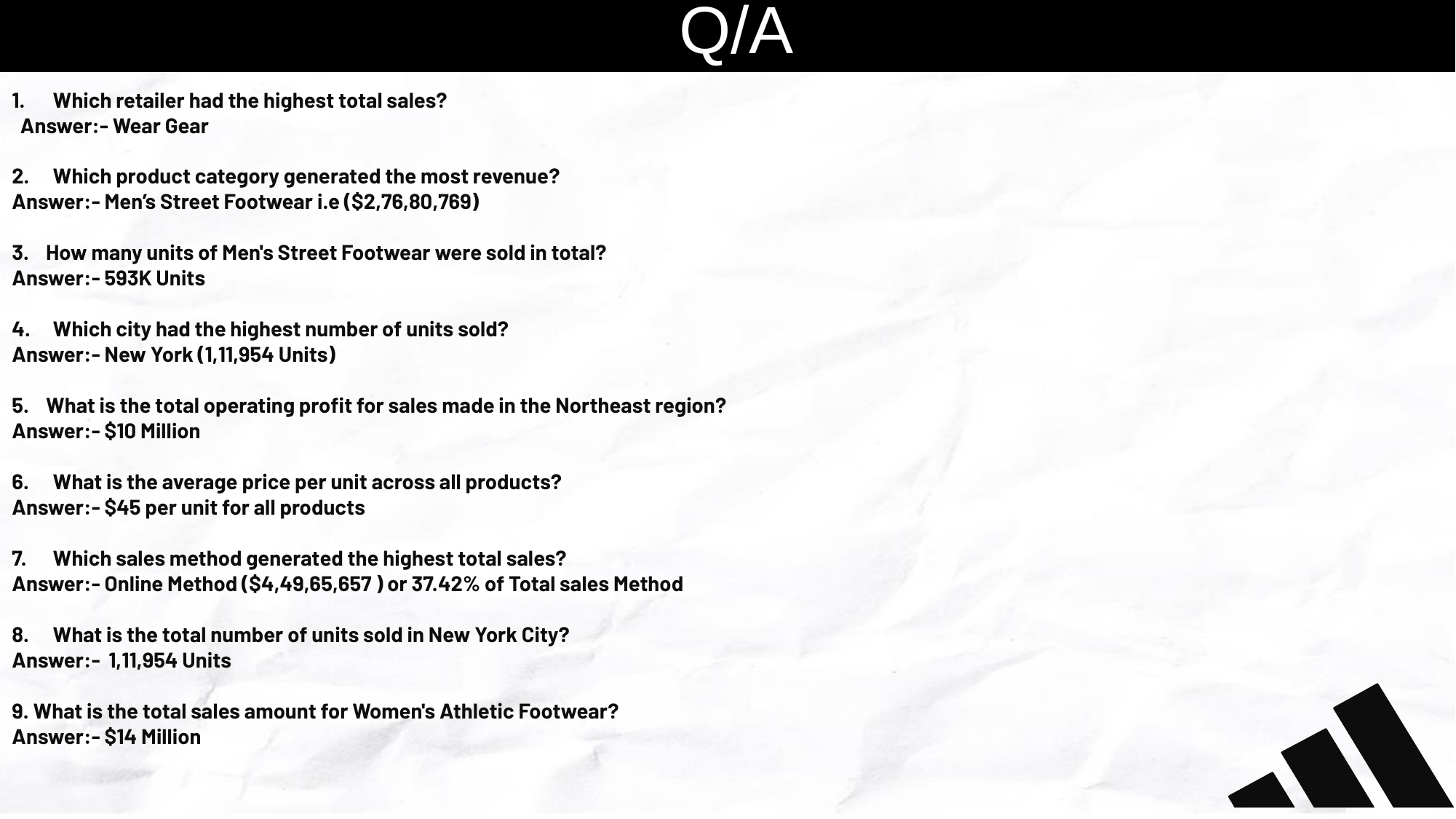

Q/A

Which retailer had the highest total sales?
  Answer:- Wear Gear

Which product category generated the most revenue?
Answer:- Men’s Street Footwear i.e ($2,76,80,769)

3.    How many units of Men's Street Footwear were sold in total?
Answer:- 593K Units

Which city had the highest number of units sold?
Answer:- New York (1,11,954 Units)

5.    What is the total operating profit for sales made in the Northeast region?
Answer:- $10 Million

What is the average price per unit across all products?
Answer:- $45 per unit for all products

Which sales method generated the highest total sales?
Answer:- Online Method ($4,49,65,657 ) or 37.42% of Total sales Method

What is the total number of units sold in New York City?
Answer:-  1,11,954 Units

9. What is the total sales amount for Women's Athletic Footwear?
Answer:- $14 Million